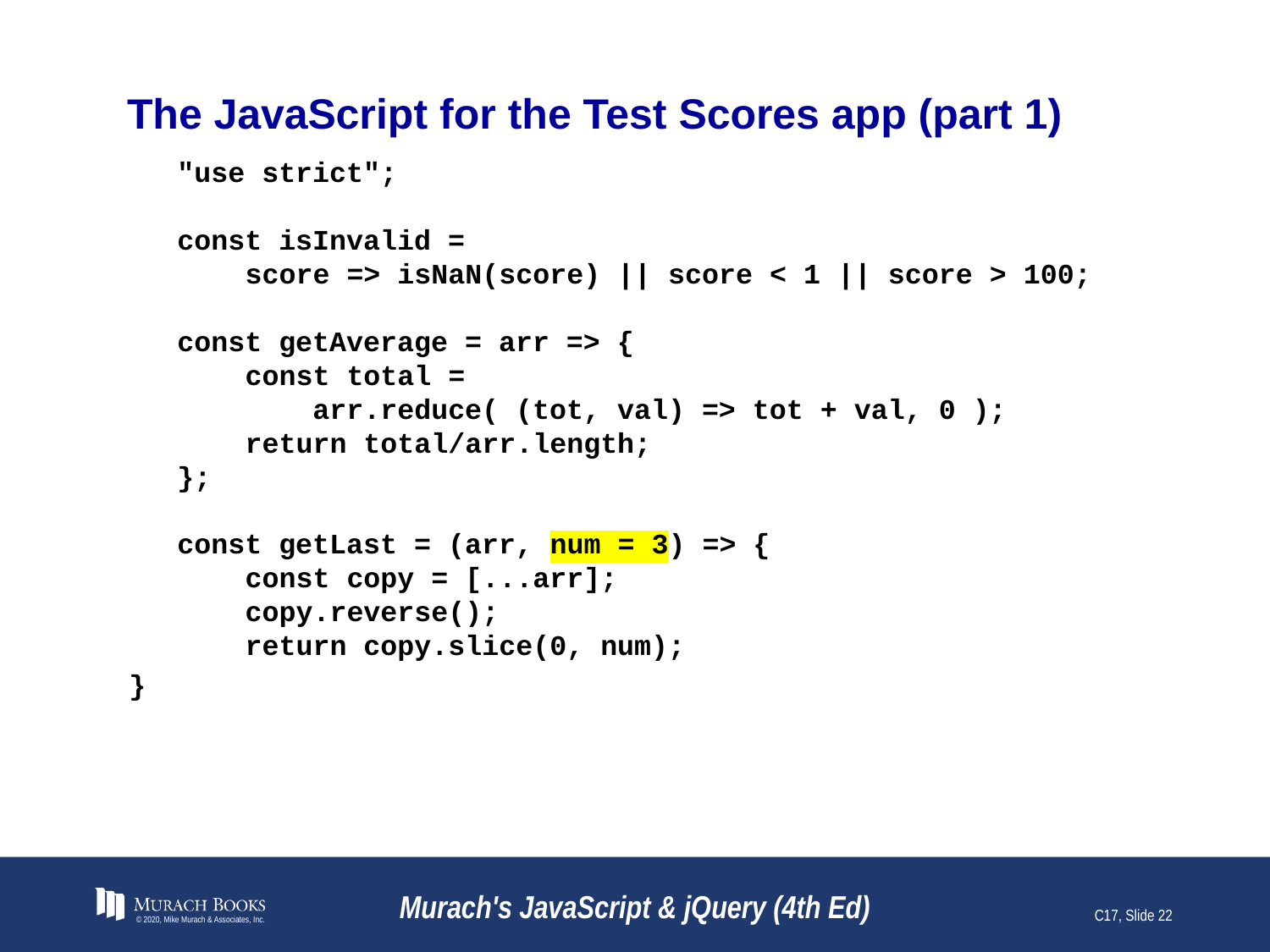

# The JavaScript for the Test Scores app (part 1)
"use strict";

const isInvalid =
    score => isNaN(score) || score < 1 || score > 100;

const getAverage = arr => {
    const total =
        arr.reduce( (tot, val) => tot + val, 0 );
    return total/arr.length;
};

const getLast = (arr, num = 3) => {
    const copy = [...arr];
    copy.reverse();
    return copy.slice(0, num);
}
© 2020, Mike Murach & Associates, Inc.
Murach's JavaScript & jQuery (4th Ed)

C17, Slide 22